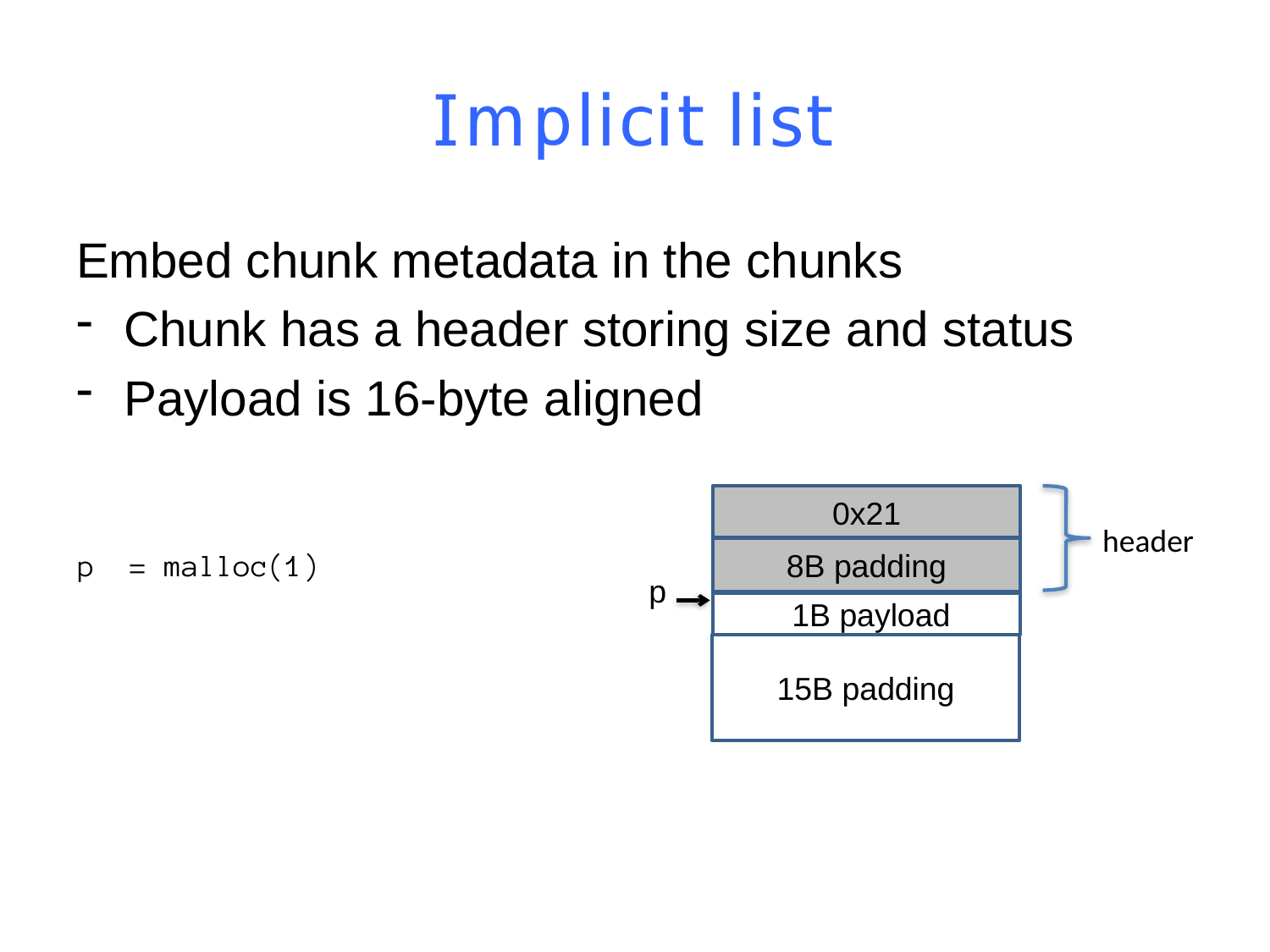

# Implicit list
Embed chunk metadata in the chunks
Chunk has a header storing size and status
Payload is 16-byte aligned

0x21

header
8B padding
p  = malloc(1)
p
 1B payload
15B padding